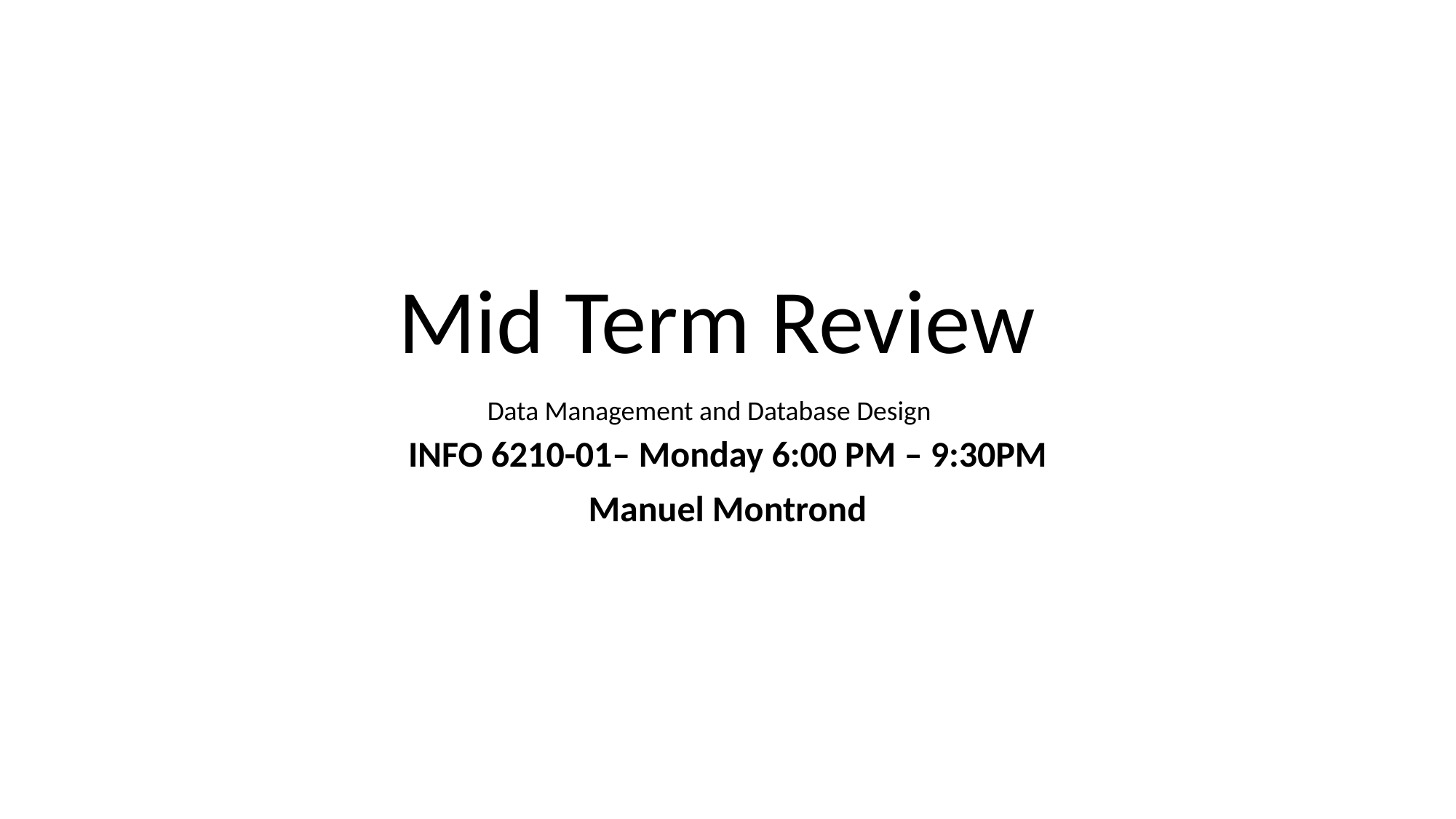

# Mid Term Review
Data Management and Database Design
INFO 6210-01– Monday 6:00 PM – 9:30PM
Manuel Montrond